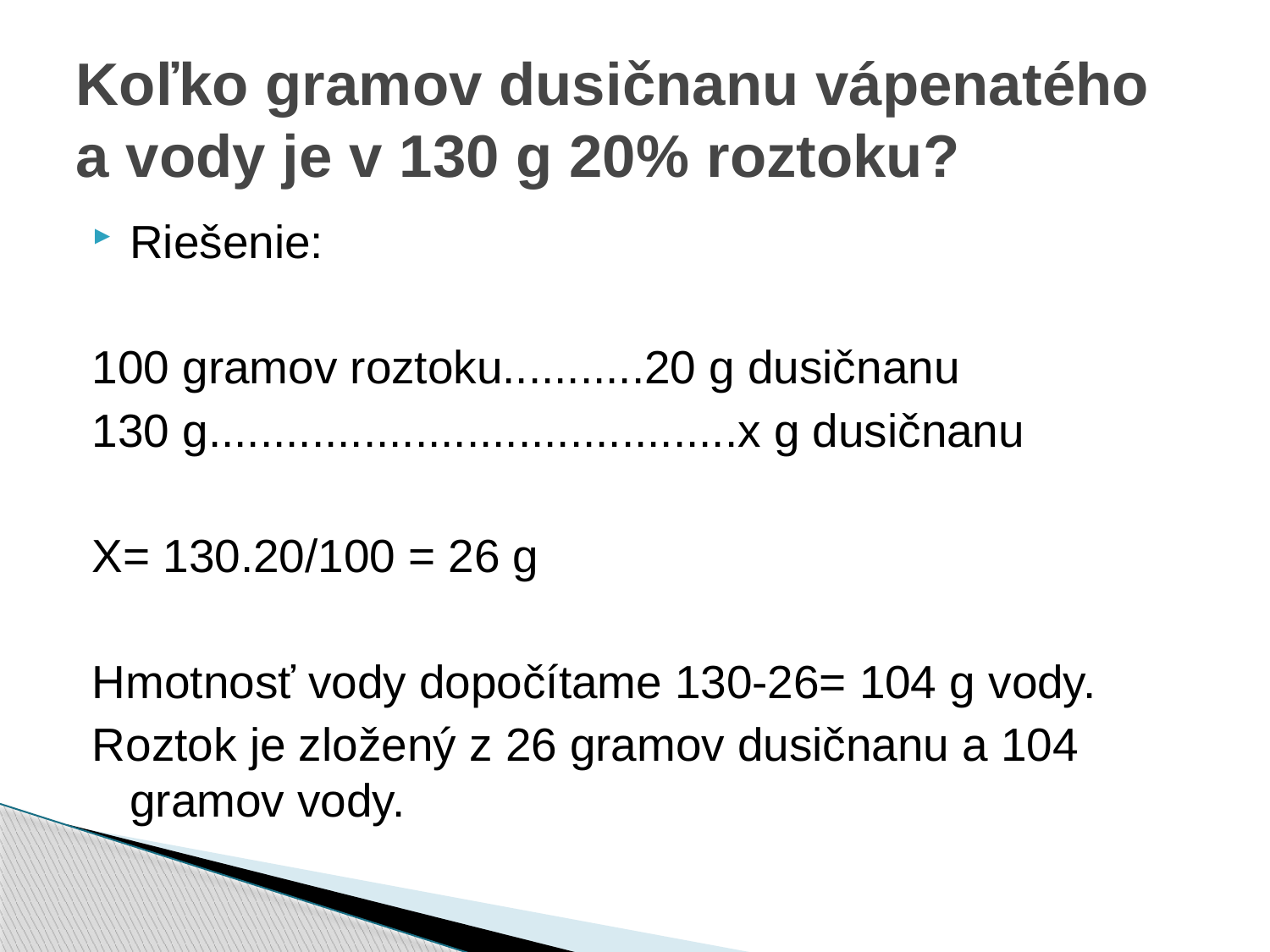

# Koľko gramov dusičnanu vápenatého a vody je v 130 g 20% roztoku?
Riešenie:

100 gramov roztoku...........20 g dusičnanu
130 g.........................................x g dusičnanu

X= 130.20/100 = 26 g

Hmotnosť vody dopočítame 130-26= 104 g vody.
Roztok je zložený z 26 gramov dusičnanu a 104 gramov vody.